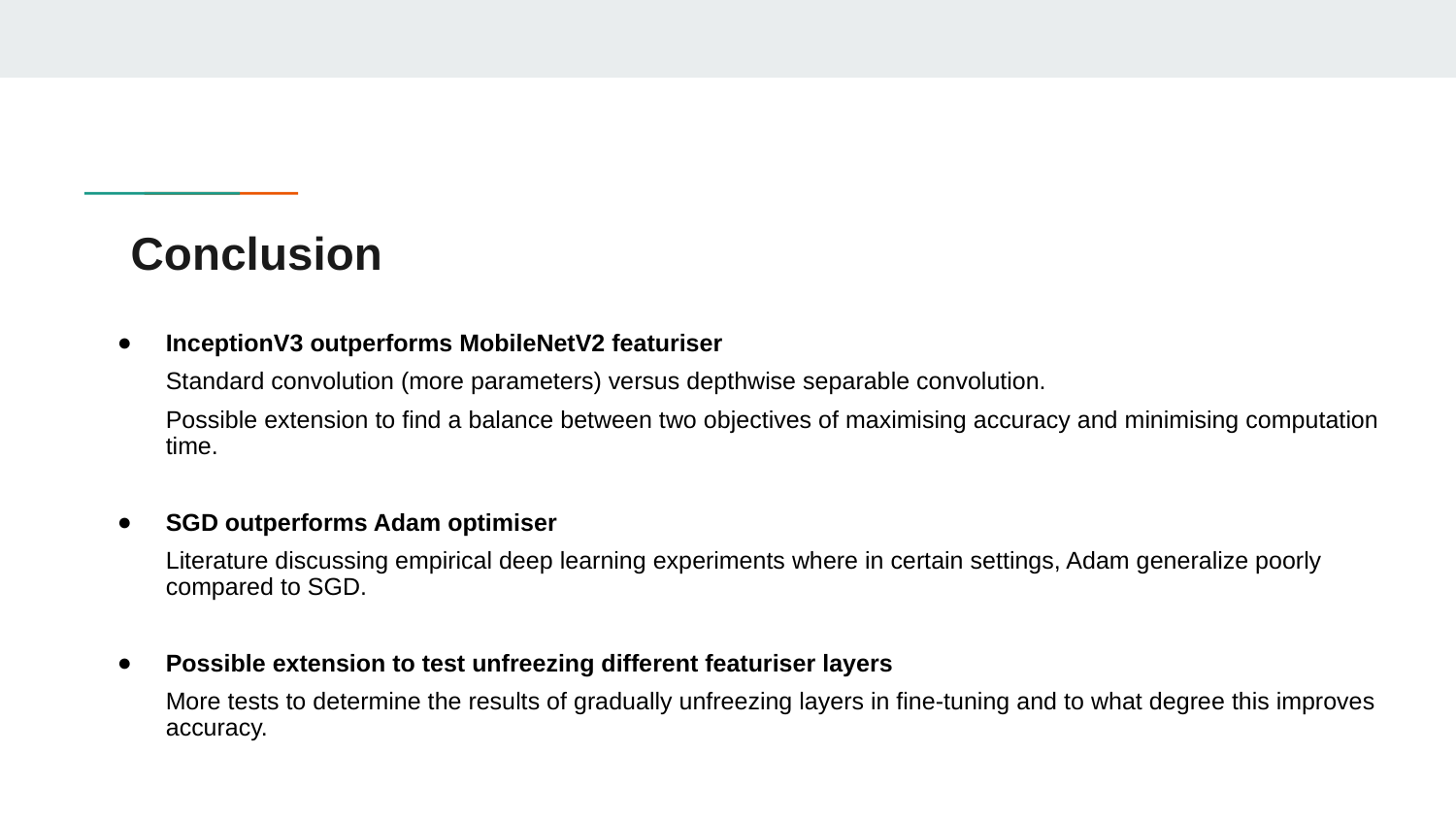

# Conclusion
InceptionV3 outperforms MobileNetV2 featuriser
Standard convolution (more parameters) versus depthwise separable convolution.
Possible extension to find a balance between two objectives of maximising accuracy and minimising computation time.

SGD outperforms Adam optimiser
Literature discussing empirical deep learning experiments where in certain settings, Adam generalize poorly compared to SGD.

Possible extension to test unfreezing different featuriser layers
More tests to determine the results of gradually unfreezing layers in fine-tuning and to what degree this improves accuracy.